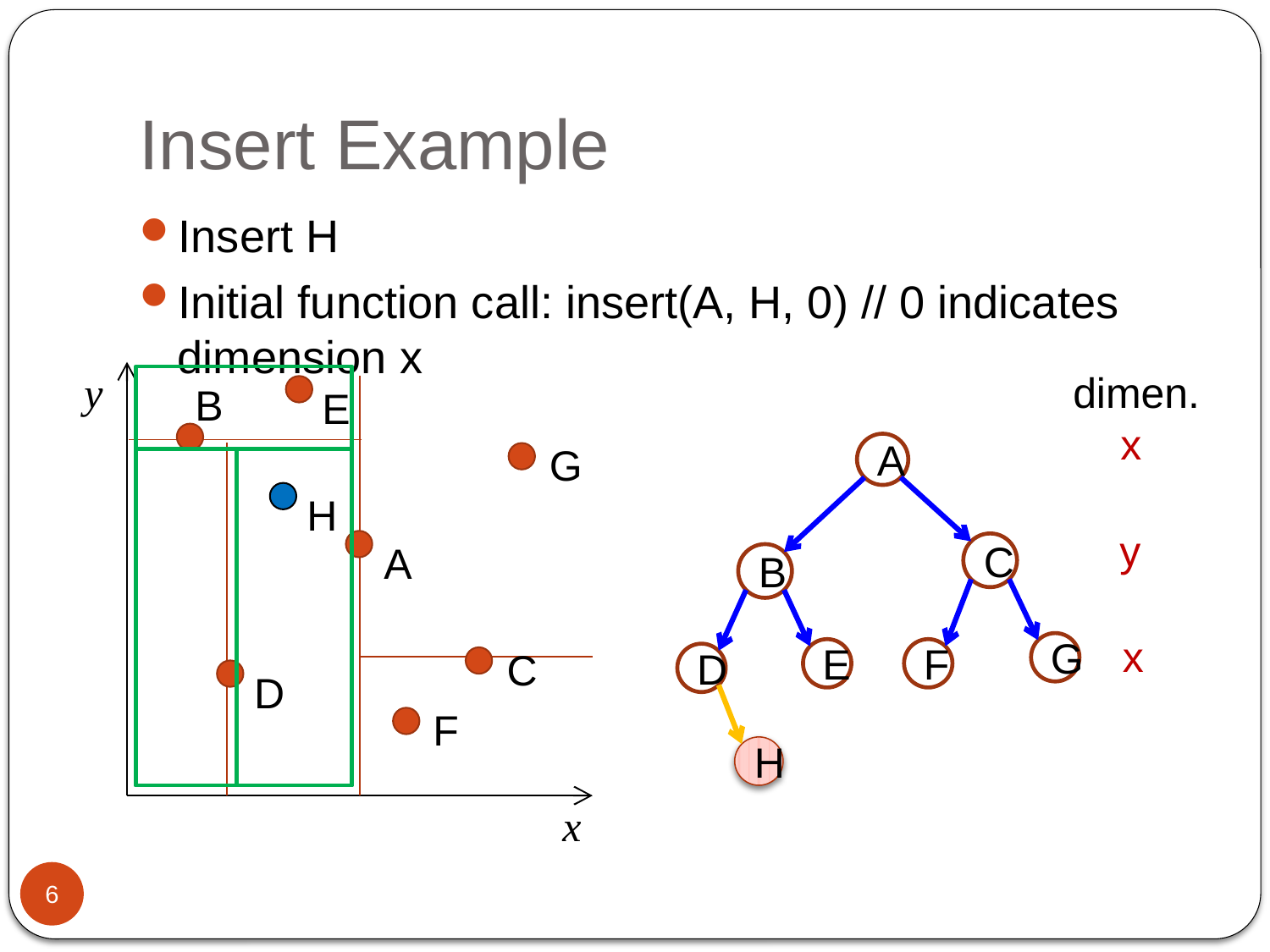

# Insert Example
Insert H
Initial function call: insert(A, H, 0) // 0 indicates dimension x
y
B
E

G

A

C

D

F

x
dimen.
x
y
x

A
B
C
G
E
F
D

H

H
6